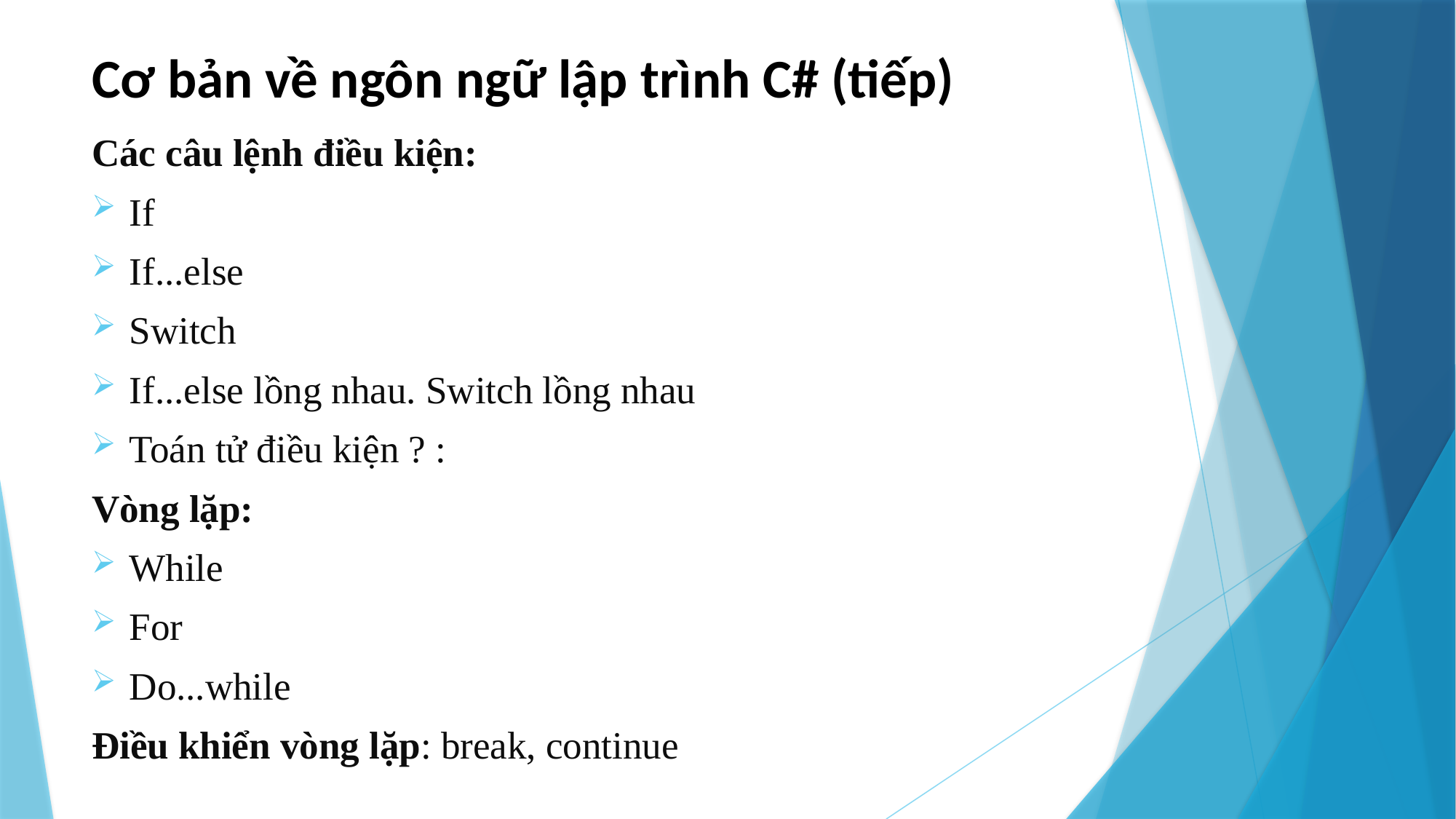

# Cơ bản về ngôn ngữ lập trình C# (tiếp)
Các câu lệnh điều kiện:
If
If...else
Switch
If...else lồng nhau. Switch lồng nhau
Toán tử điều kiện ? :
Vòng lặp:
While
For
Do...while
Điều khiển vòng lặp: break, continue